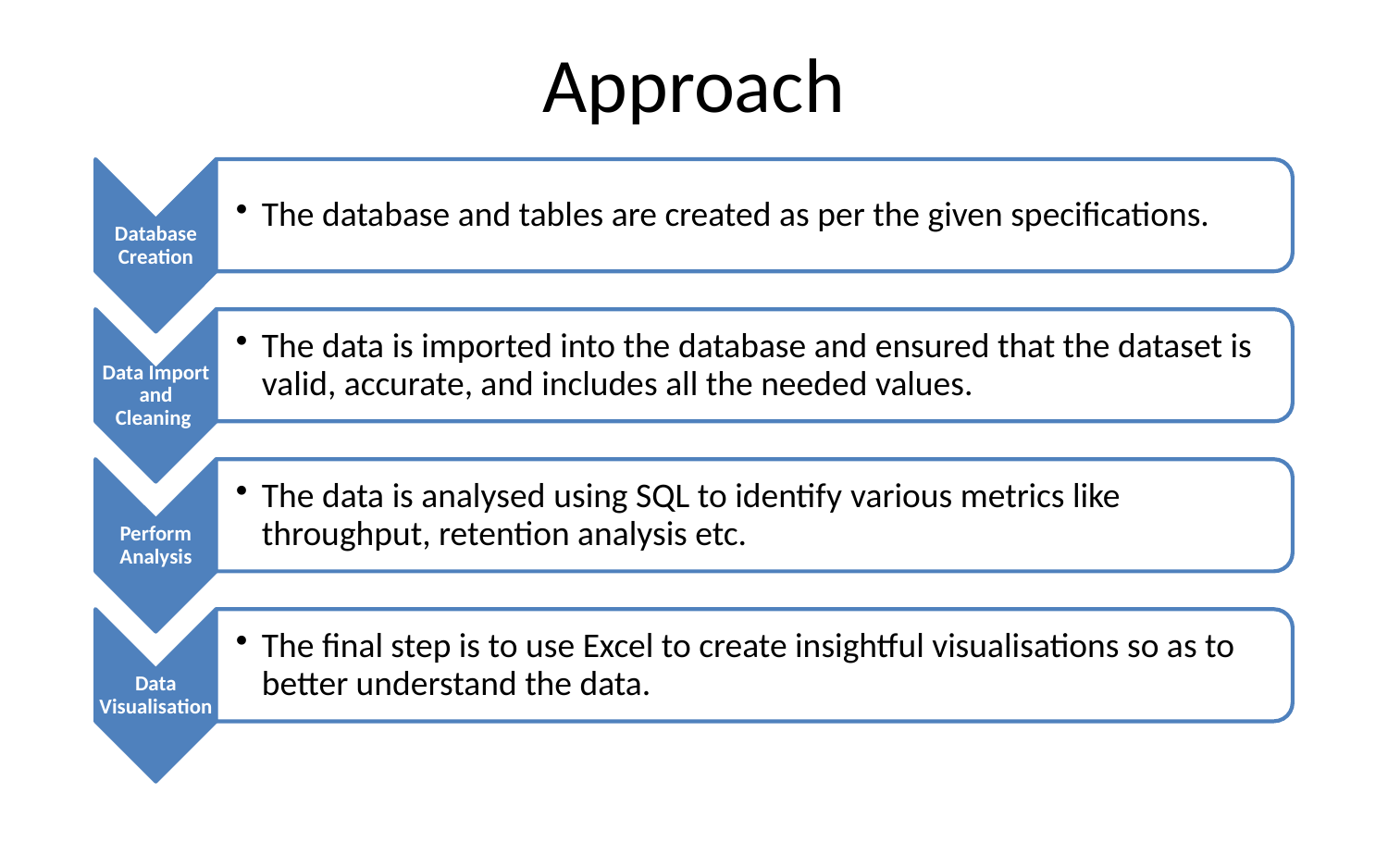

# Approach
Database Creation
The database and tables are created as per the given specifications.
Data Import and Cleaning
The data is imported into the database and ensured that the dataset is valid, accurate, and includes all the needed values.
Perform Analysis
The data is analysed using SQL to identify various metrics like throughput, retention analysis etc.
Data Visualisation
The final step is to use Excel to create insightful visualisations so as to better understand the data.